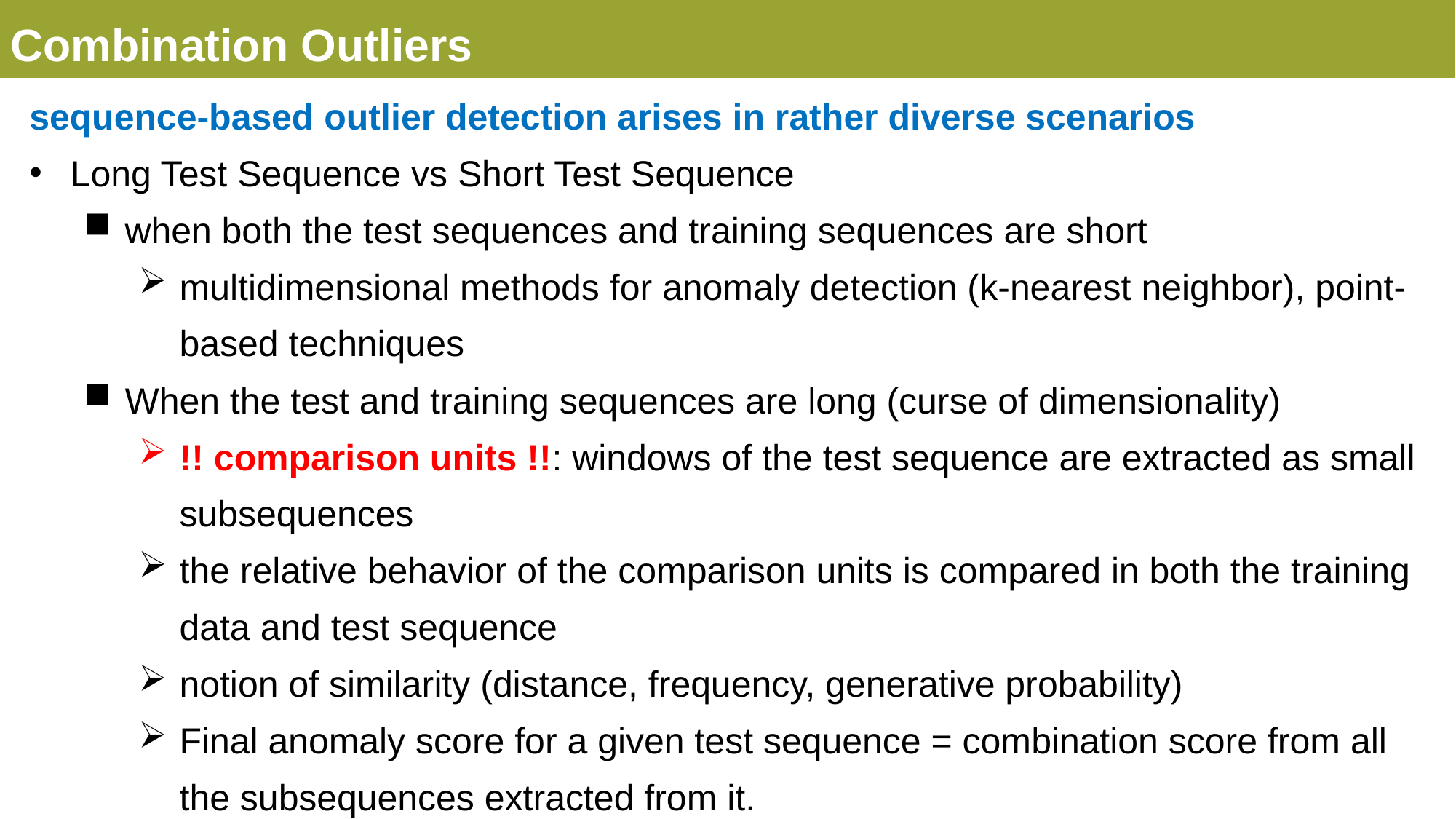

Combination Outliers
sequence-based outlier detection arises in rather diverse scenarios
Long Test Sequence vs Short Test Sequence
when both the test sequences and training sequences are short
multidimensional methods for anomaly detection (k-nearest neighbor), point-based techniques
When the test and training sequences are long (curse of dimensionality)
!! comparison units !!: windows of the test sequence are extracted as small subsequences
the relative behavior of the comparison units is compared in both the training data and test sequence
notion of similarity (distance, frequency, generative probability)
Final anomaly score for a given test sequence = combination score from all the subsequences extracted from it.